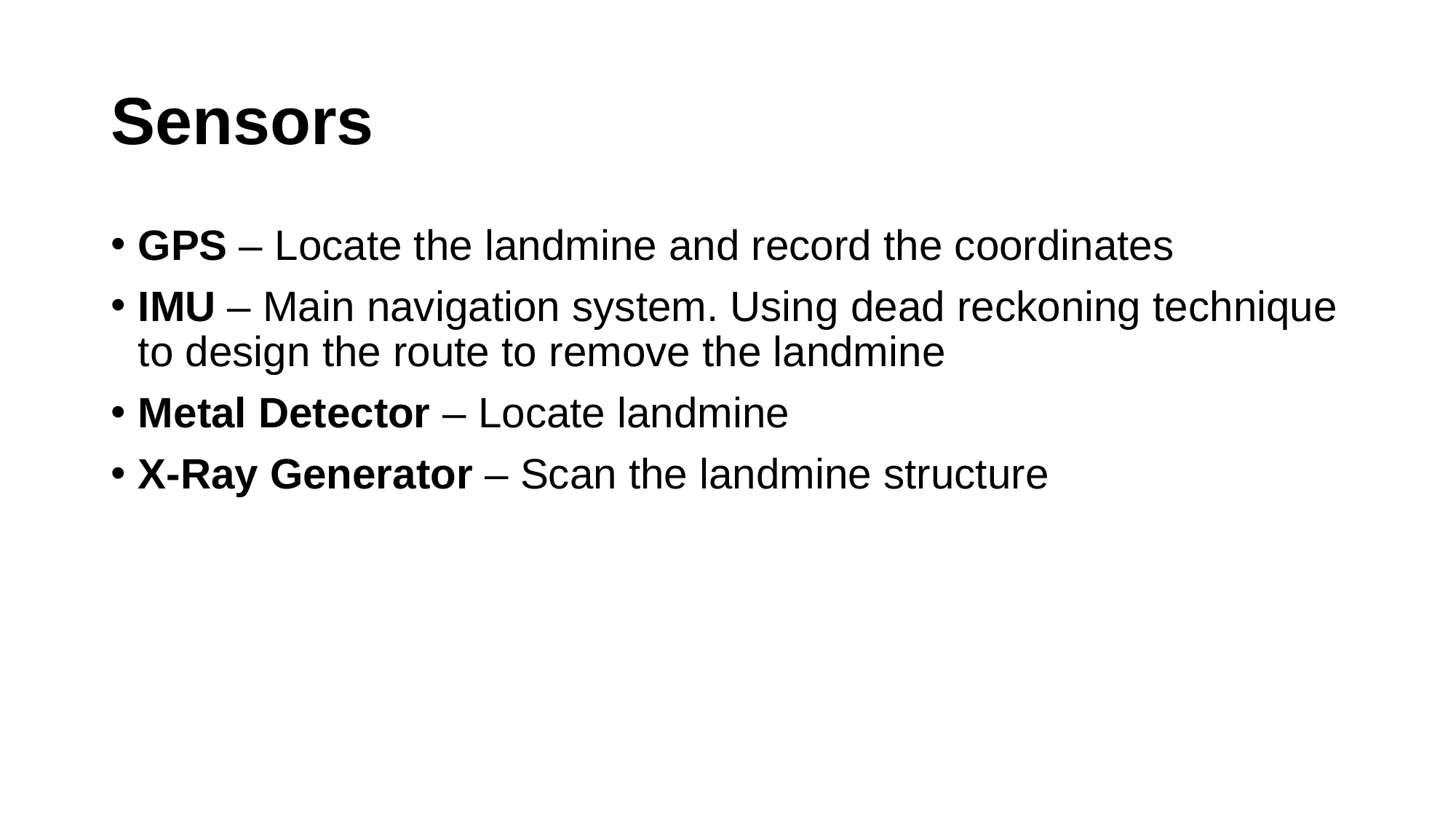

# Sensors
GPS – Locate the landmine and record the coordinates
IMU – Main navigation system. Using dead reckoning technique to design the route to remove the landmine
Metal Detector – Locate landmine
X-Ray Generator – Scan the landmine structure